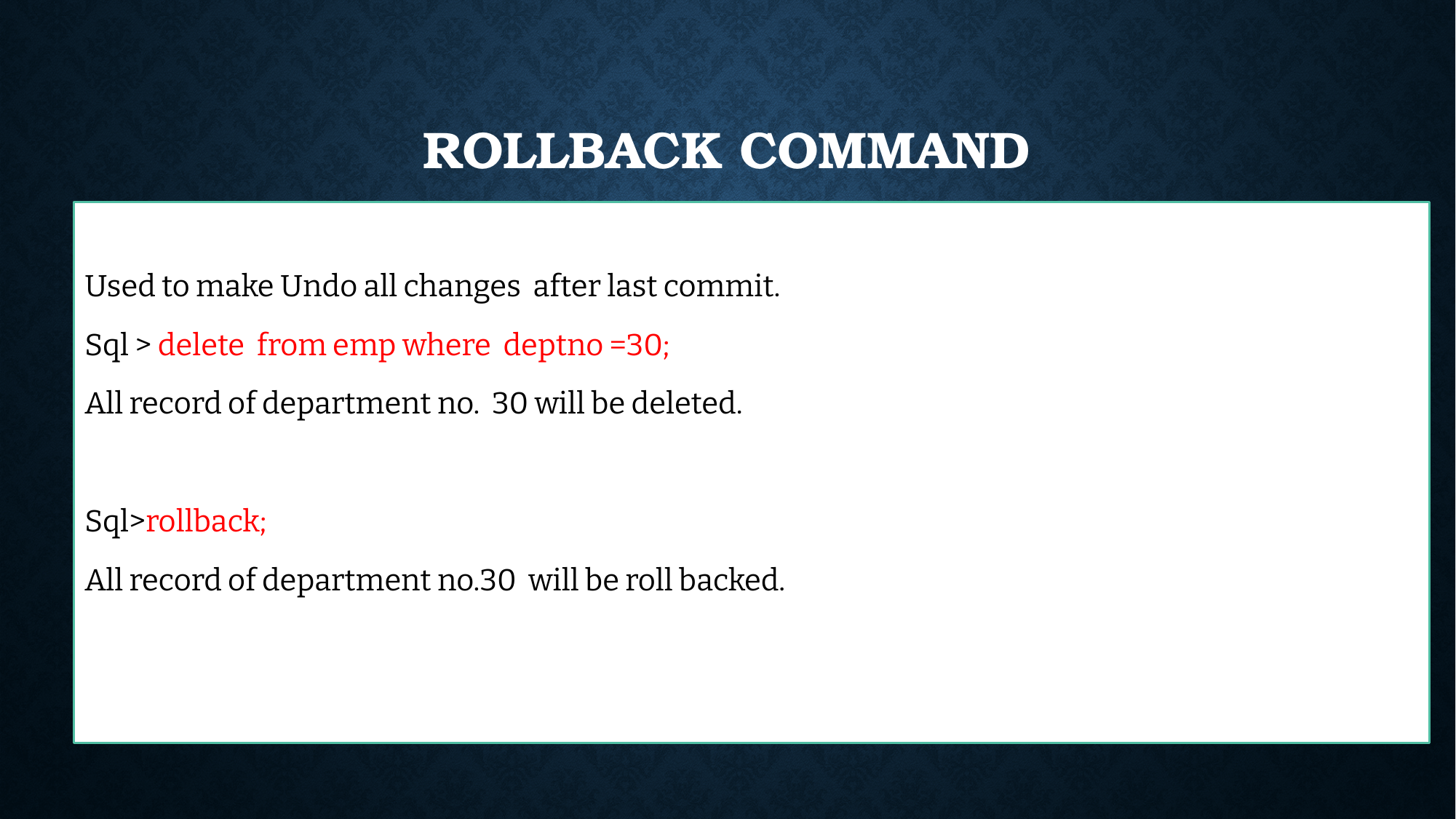

# Rollback Command

Used to make Undo all changes  after last commit.
Sql > delete  from emp where  deptno =30;
All record of department no.  30 will be deleted.

Sql>rollback;
All record of department no.30  will be roll backed.